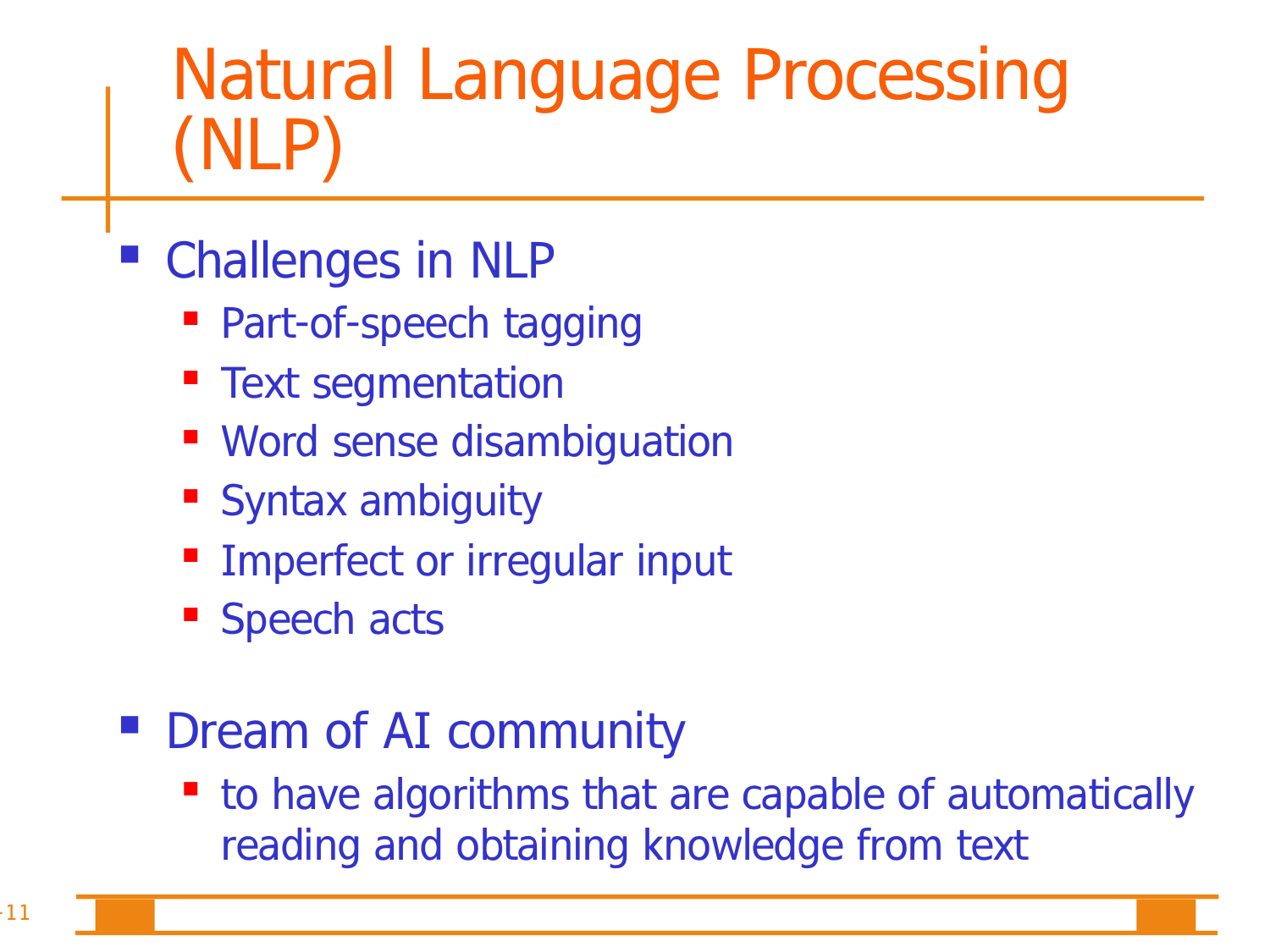

# Natural Language Processing (NLP)
Challenges in NLP
Part-of-speech tagging
Text segmentation
Word sense disambiguation
Syntax ambiguity
Imperfect or irregular input
Speech acts

Dream of AI community
to have algorithms that are capable of automatically reading and obtaining knowledge from text